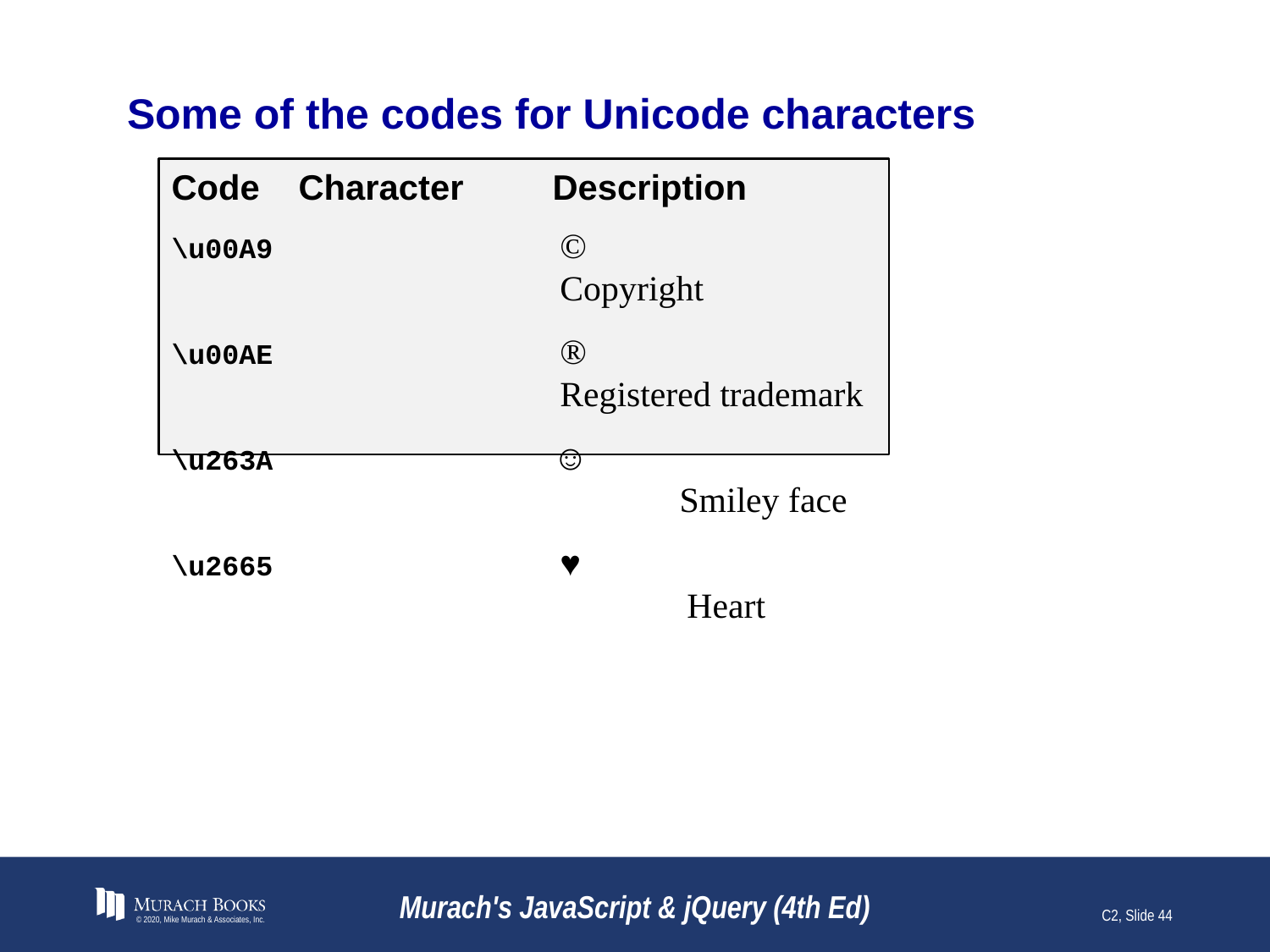

# Some of the codes for Unicode characters
Code	Character	Description
\u00A9	©		Copyright
\u00AE	®		Registered trademark
\u263A	☺			Smiley face
\u2665	♥			Heart

© 2020, Mike Murach & Associates, Inc.
Murach's JavaScript & jQuery (4th Ed)

C2, Slide 44